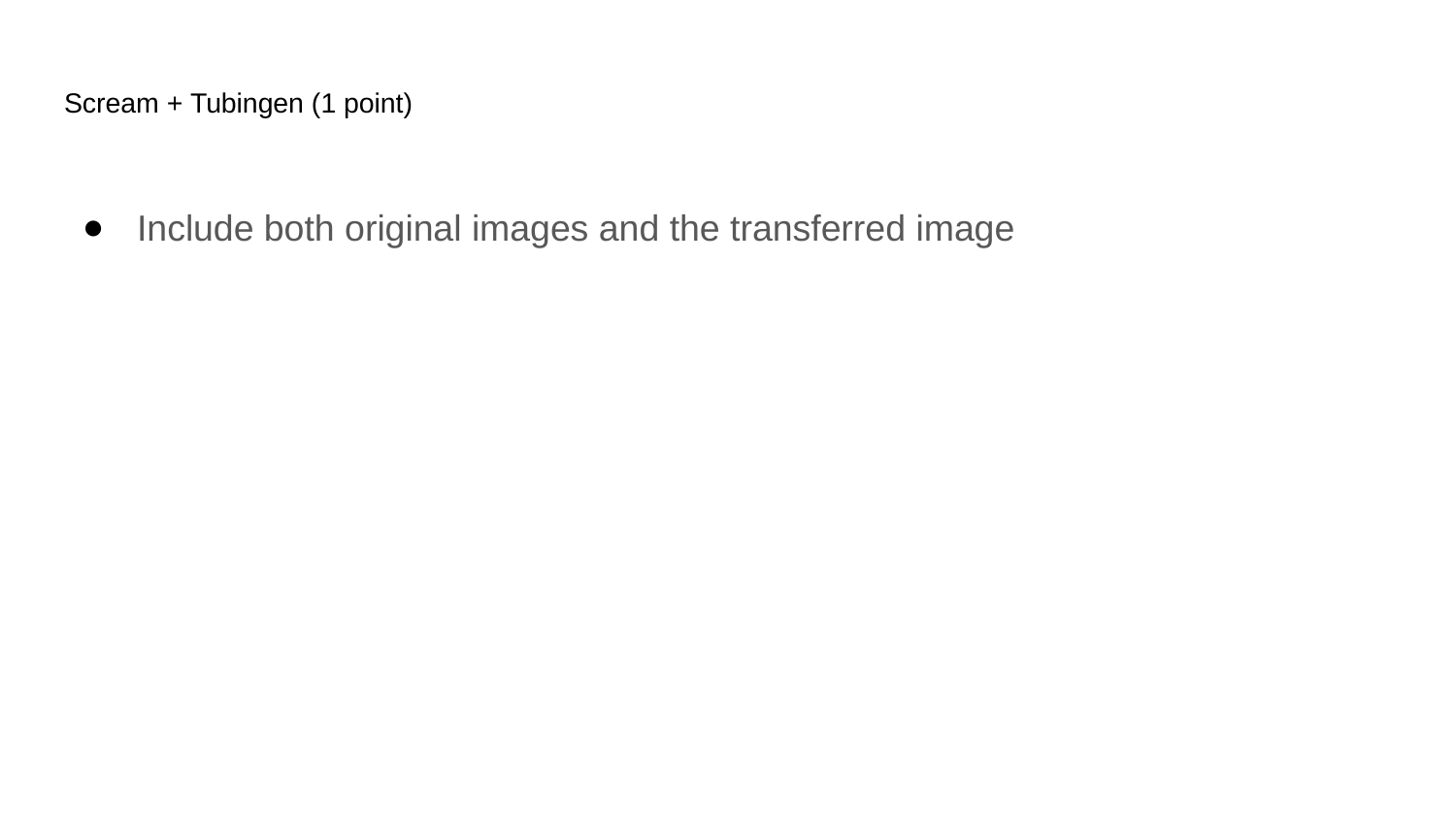

# Scream + Tubingen (1 point)
Include both original images and the transferred image